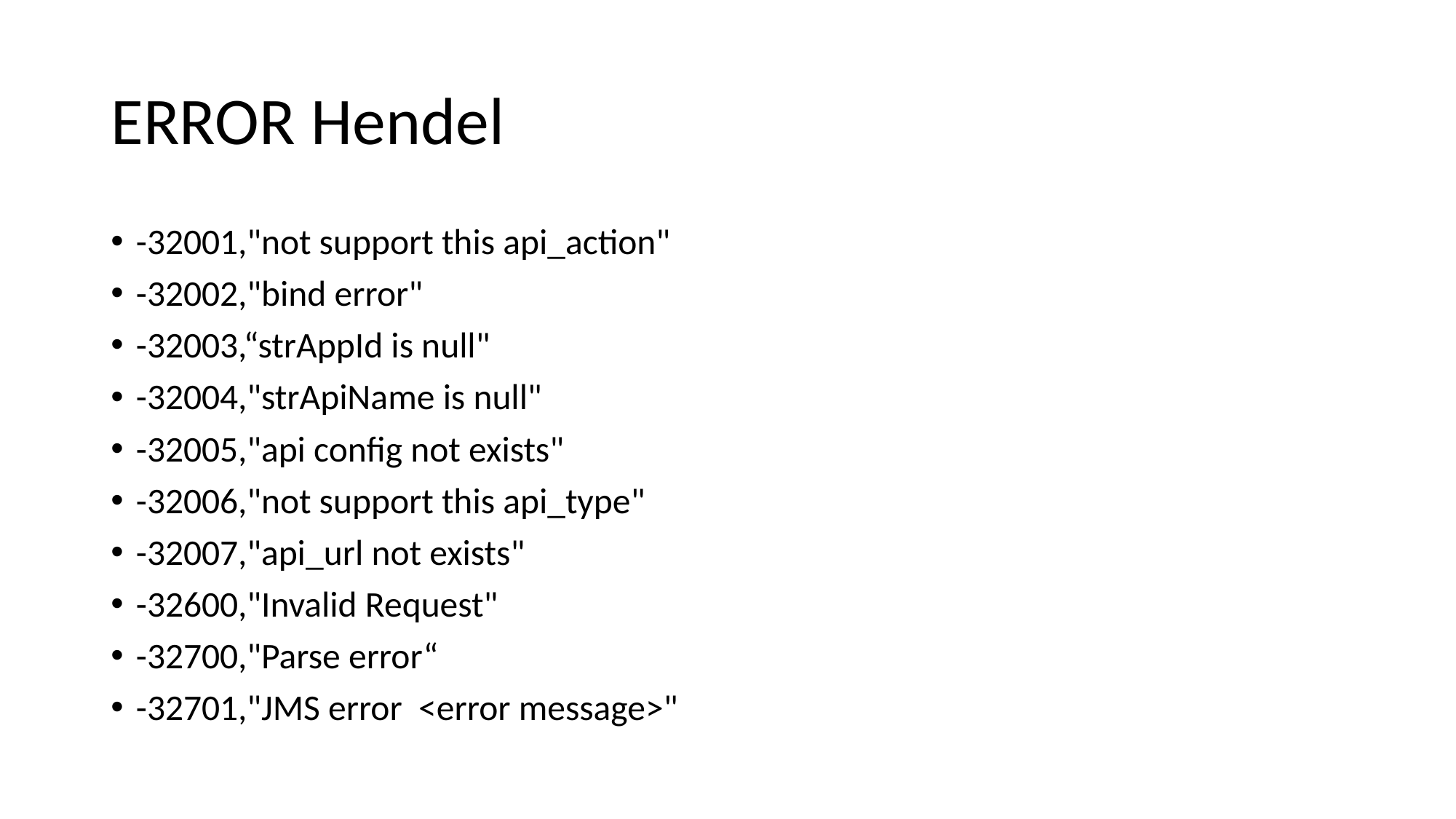

# ERROR Hendel
-32001,"not support this api_action"
-32002,"bind error"
-32003,“strAppId is null"
-32004,"strApiName is null"
-32005,"api config not exists"
-32006,"not support this api_type"
-32007,"api_url not exists"
-32600,"Invalid Request"
-32700,"Parse error“
-32701,"JMS error  <error message>"